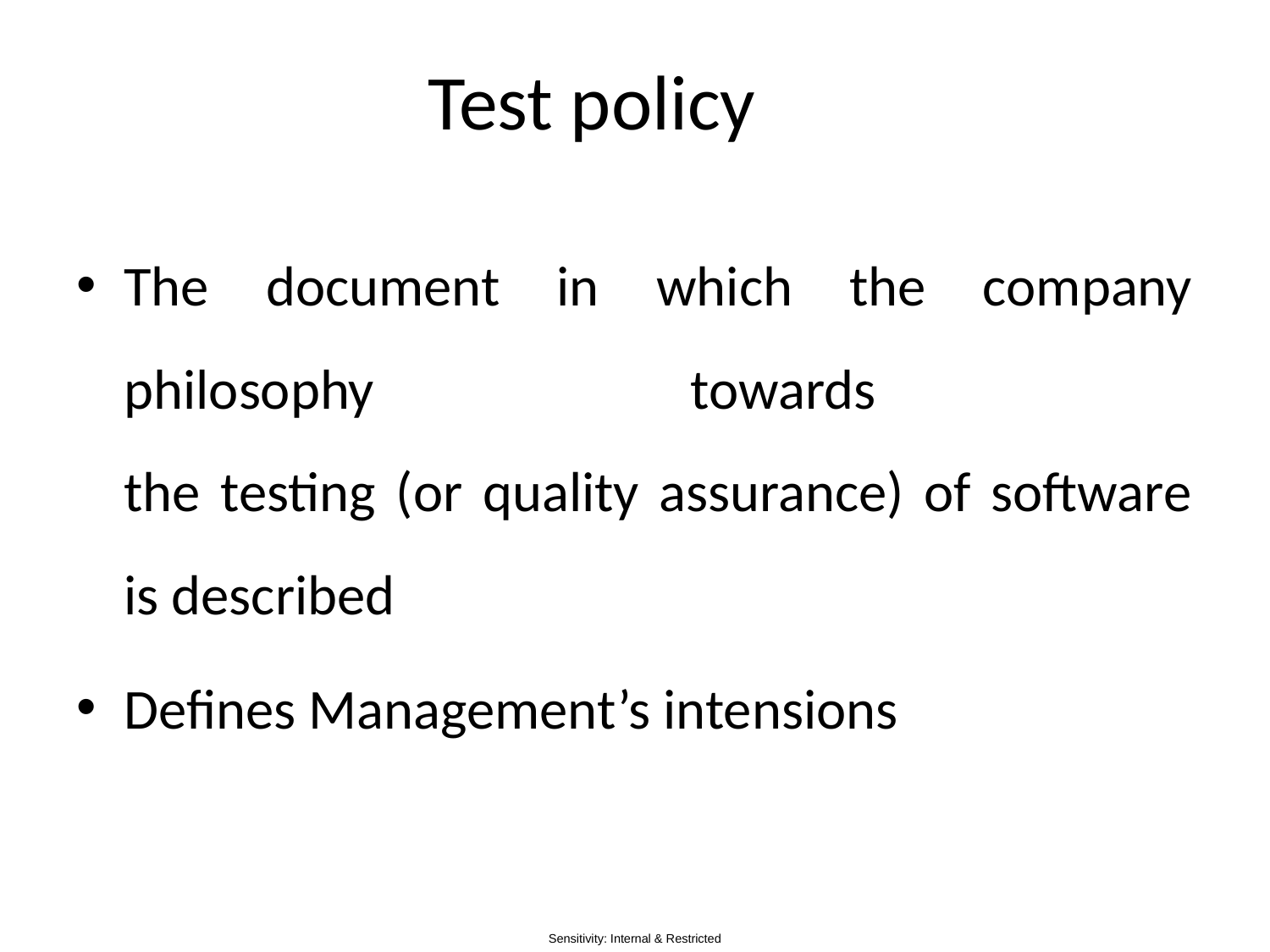

# Test policy

The document in which the company philosophy towards
the testing (or quality assurance) of software is described
Defines Management’s intensions